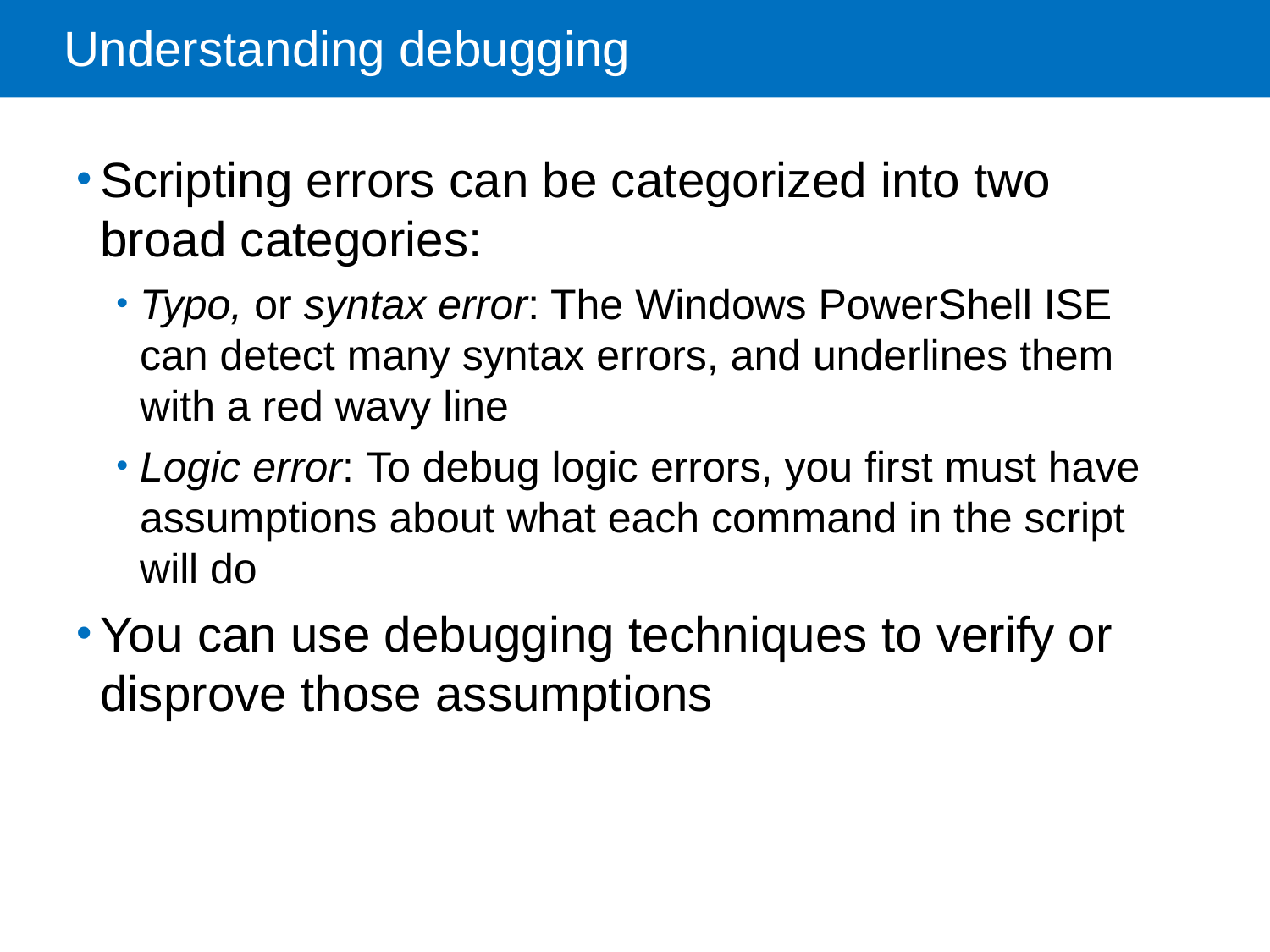

# Understanding debugging
Scripting errors can be categorized into two broad categories:
Typo, or syntax error: The Windows PowerShell ISE can detect many syntax errors, and underlines them with a red wavy line
Logic error: To debug logic errors, you first must have assumptions about what each command in the script will do
You can use debugging techniques to verify or disprove those assumptions